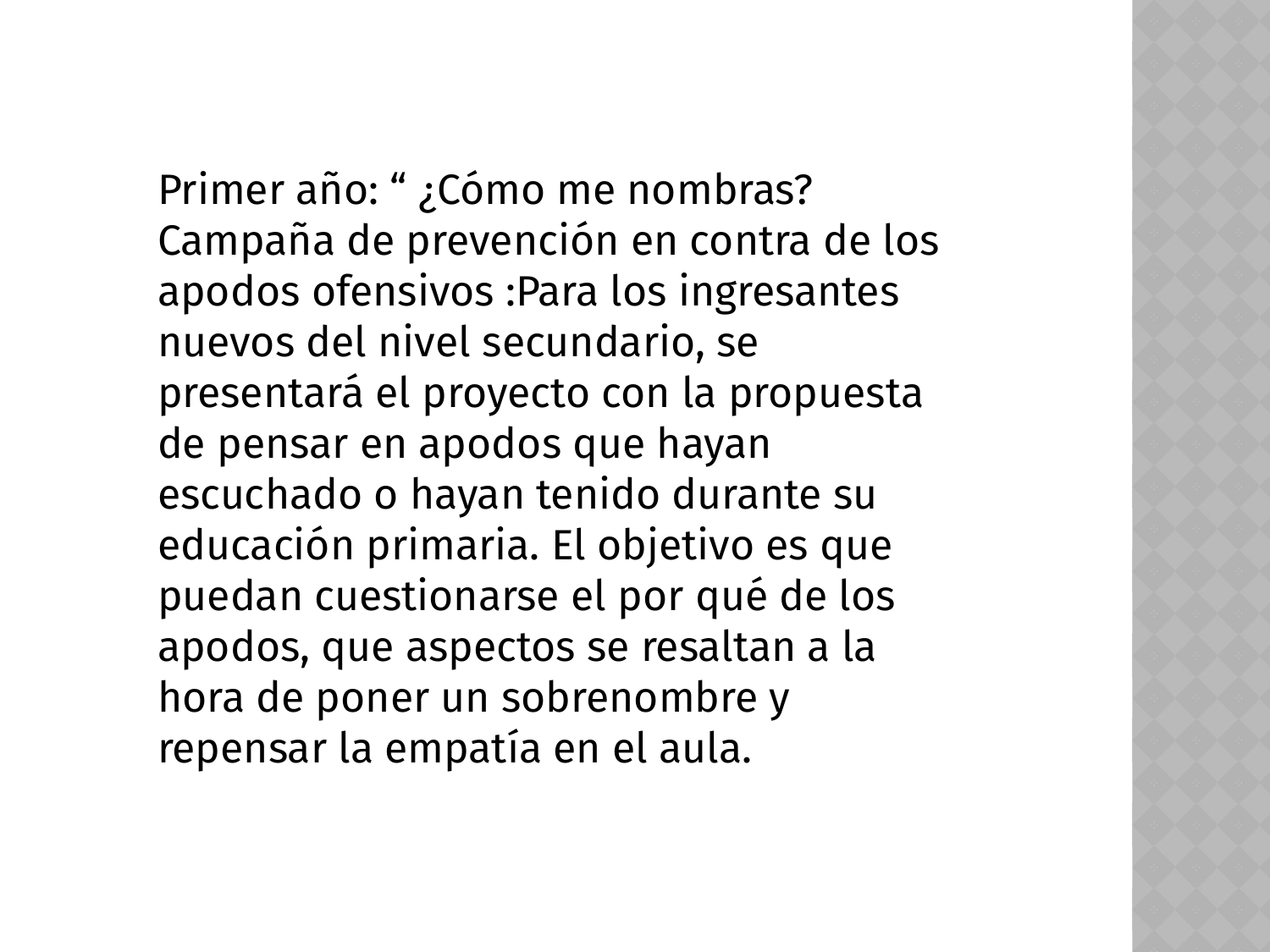

#
Primer año: “ ¿Cómo me nombras? Campaña de prevención en contra de los apodos ofensivos :Para los ingresantes nuevos del nivel secundario, se presentará el proyecto con la propuesta de pensar en apodos que hayan escuchado o hayan tenido durante su educación primaria. El objetivo es que puedan cuestionarse el por qué de los apodos, que aspectos se resaltan a la hora de poner un sobrenombre y repensar la empatía en el aula.